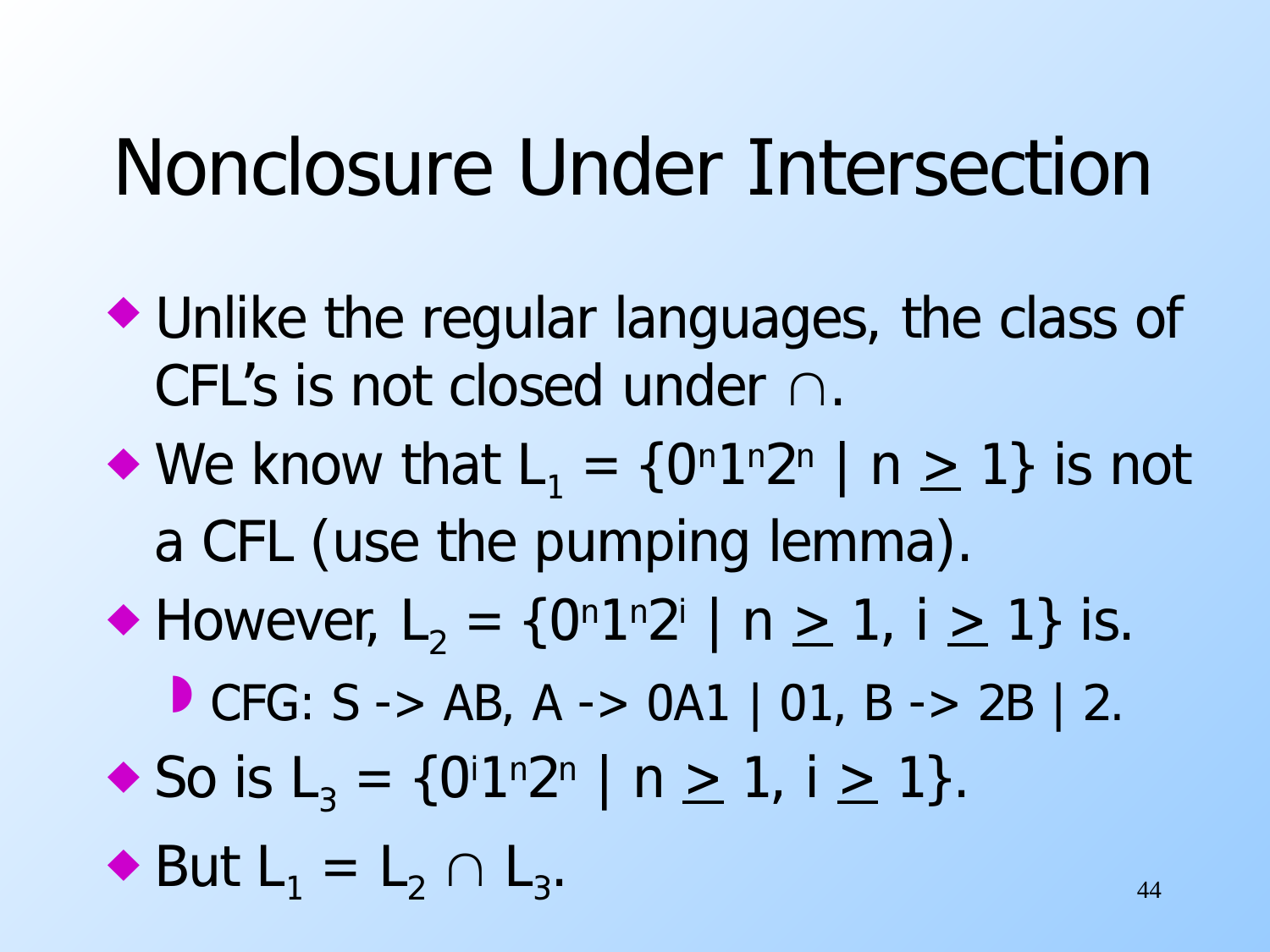

# Nonclosure Under Intersection
Unlike the regular languages, the class of CFL’s is not closed under ∩.
We know that L1 = {0n1n2n | n > 1} is not a CFL (use the pumping lemma).
However, L2 = {0n1n2i | n > 1, i > 1} is.
CFG: S -> AB, A -> 0A1 | 01, B -> 2B | 2.
So is L3 = {0i1n2n | n > 1, i > 1}.
But L1 = L2 ∩ L3.
44